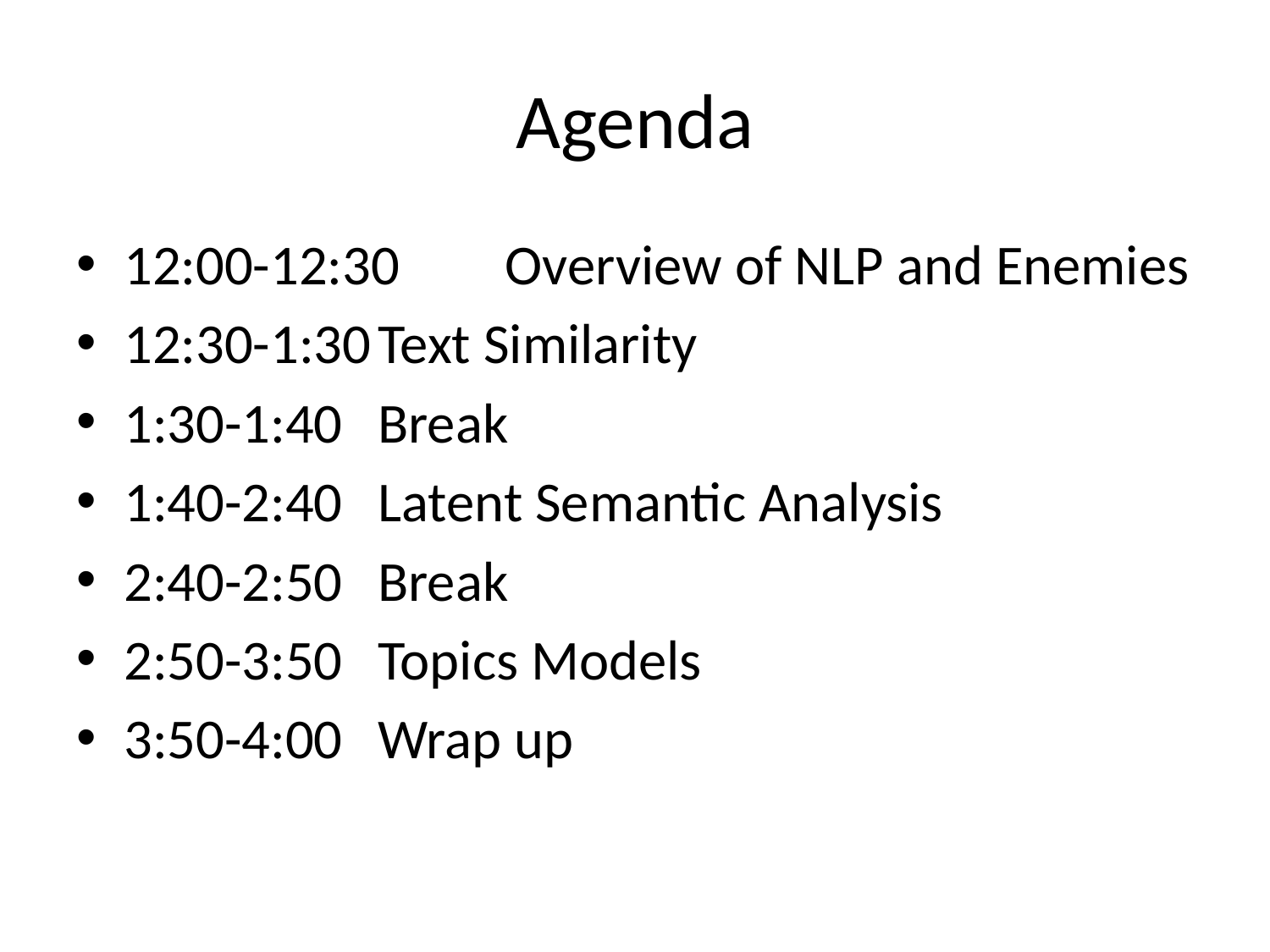

# Agenda
12:00-12:30	Overview of NLP and Enemies
12:30-1:30	Text Similarity
1:30-1:40	Break
1:40-2:40	Latent Semantic Analysis
2:40-2:50	Break
2:50-3:50	Topics Models
3:50-4:00	Wrap up